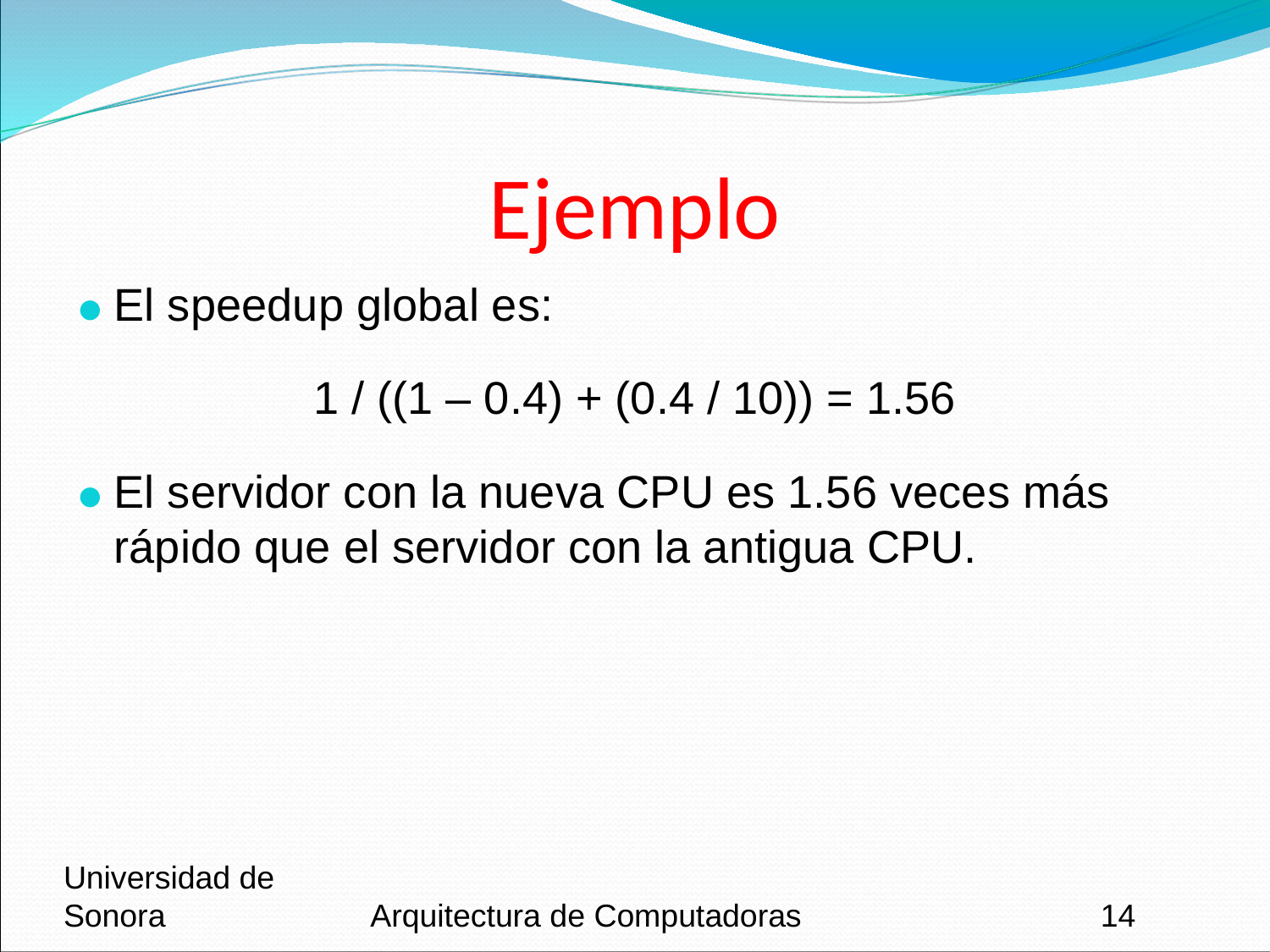

# Ejemplo
El speedup global es:

1 / ((1 – 0.4) + (0.4 / 10)) = 1.56

El servidor con la nueva CPU es 1.56 veces más rápido que el servidor con la antigua CPU.

Universidad de Sonora
Arquitectura de Computadoras
14